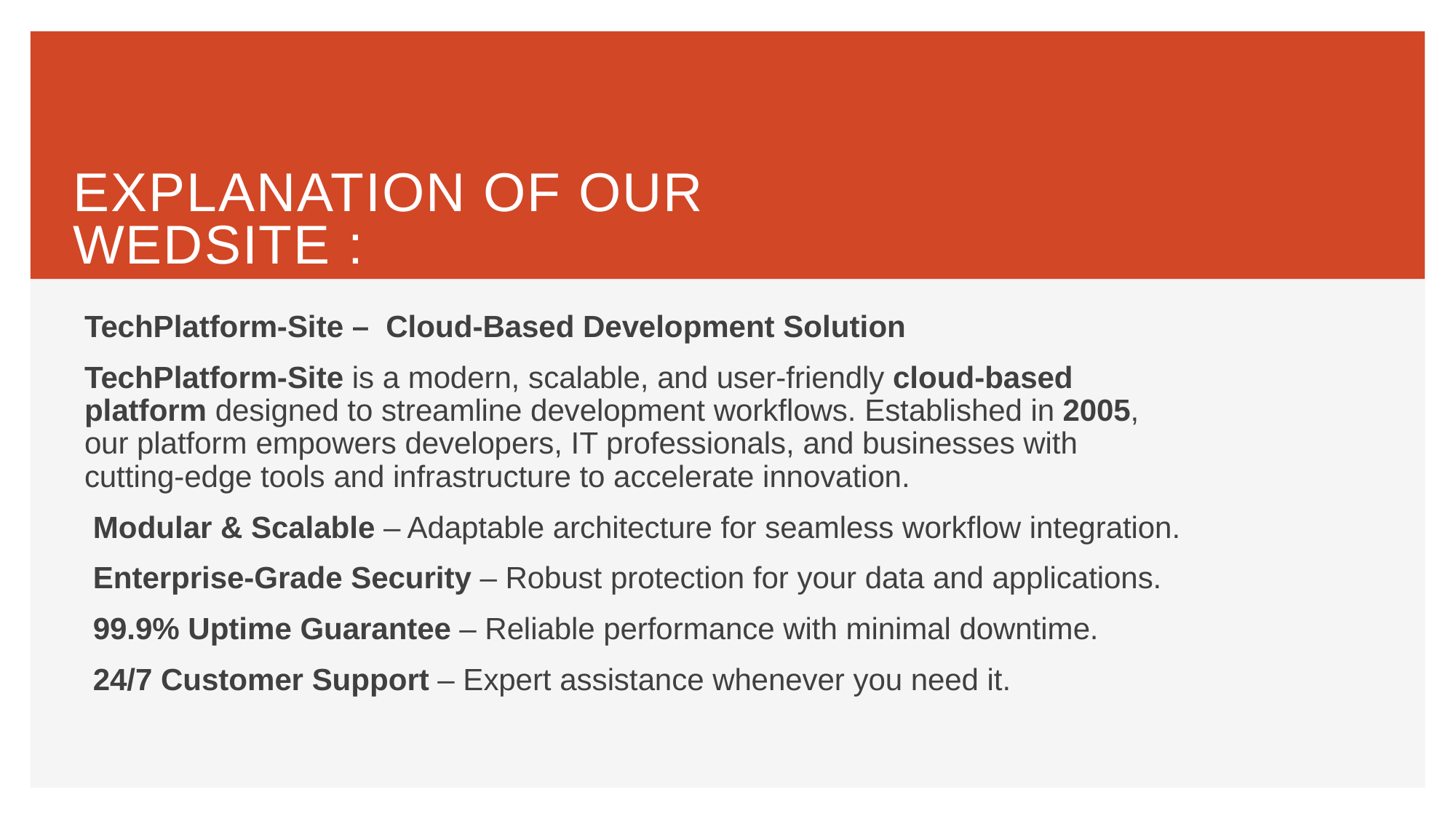

# Explanation of our wedsite :
TechPlatform-Site –  Cloud-Based Development Solution
TechPlatform-Site is a modern, scalable, and user-friendly cloud-based platform designed to streamline development workflows. Established in 2005, our platform empowers developers, IT professionals, and businesses with cutting-edge tools and infrastructure to accelerate innovation.
 Modular & Scalable – Adaptable architecture for seamless workflow integration.
 Enterprise-Grade Security – Robust protection for your data and applications.
 99.9% Uptime Guarantee – Reliable performance with minimal downtime.
 24/7 Customer Support – Expert assistance whenever you need it.